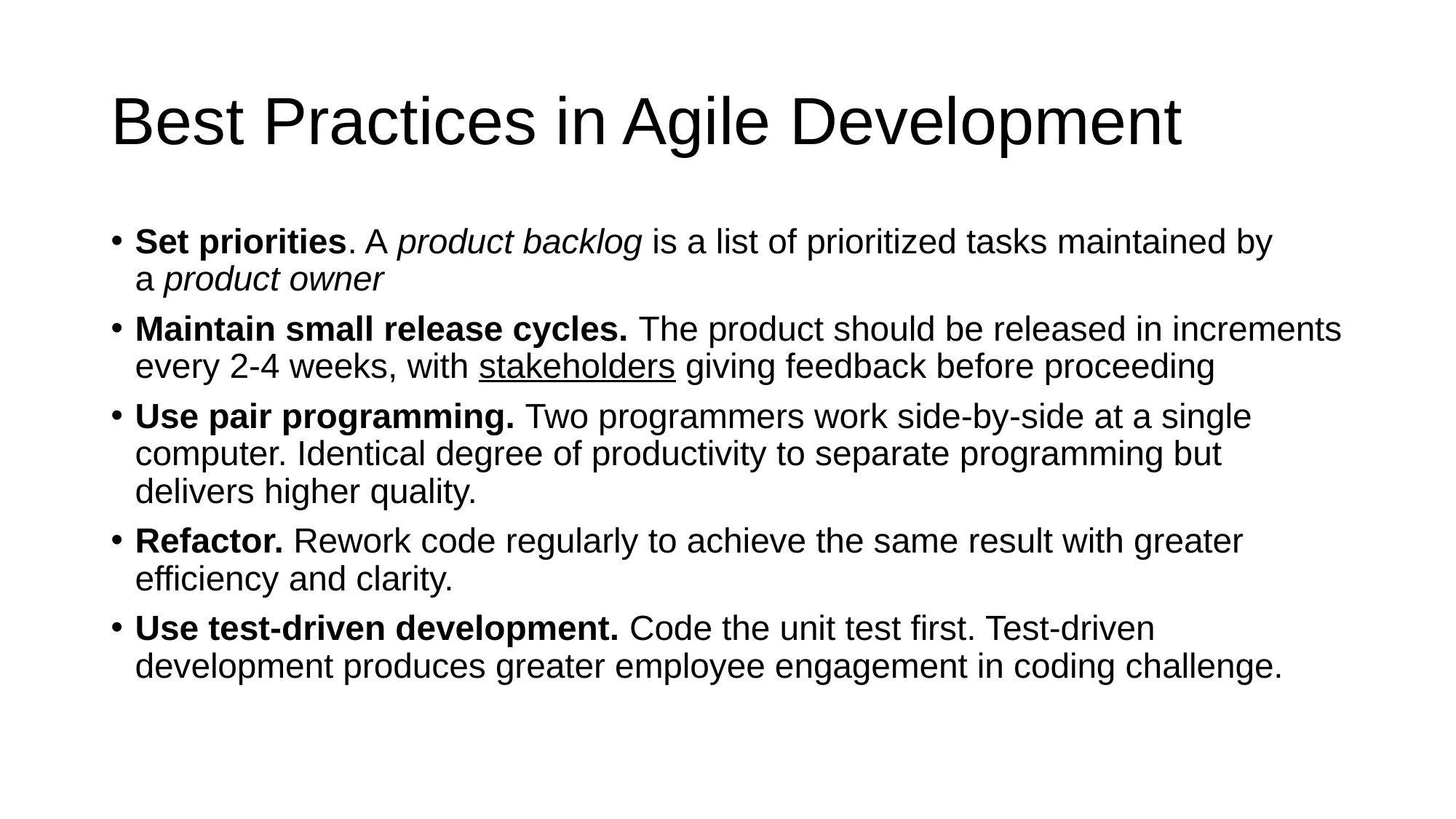

# Best Practices in Agile Development
Set priorities. A product backlog is a list of prioritized tasks maintained by a product owner
Maintain small release cycles. The product should be released in increments every 2-4 weeks, with stakeholders giving feedback before proceeding
Use pair programming. Two programmers work side-by-side at a single computer. Identical degree of productivity to separate programming but delivers higher quality.
Refactor. Rework code regularly to achieve the same result with greater efficiency and clarity.
Use test-driven development. Code the unit test first. Test-driven development produces greater employee engagement in coding challenge.